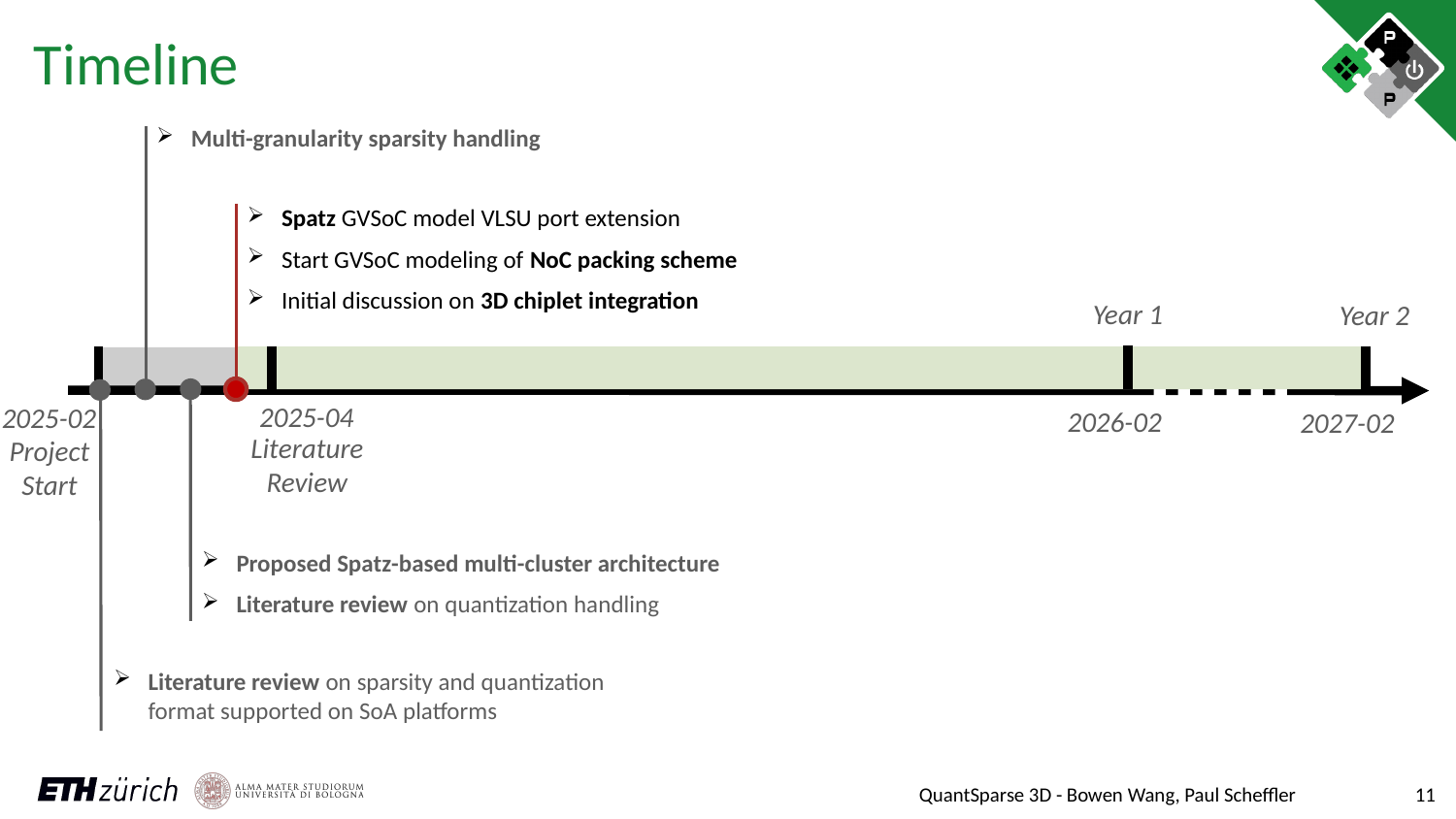

# Timeline
Multi-granularity sparsity handling
Spatz GVSoC model VLSU port extension
Start GVSoC modeling of NoC packing scheme
Initial discussion on 3D chiplet integration
Year 1
Year 2

2025-04
2025-02
2026-02
2027-02
Literature
Review
Project
Start
Proposed Spatz-based multi-cluster architecture
Literature review on quantization handling
Literature review on sparsity and quantization format supported on SoA platforms
11
QuantSparse 3D - Bowen Wang, Paul Scheffler